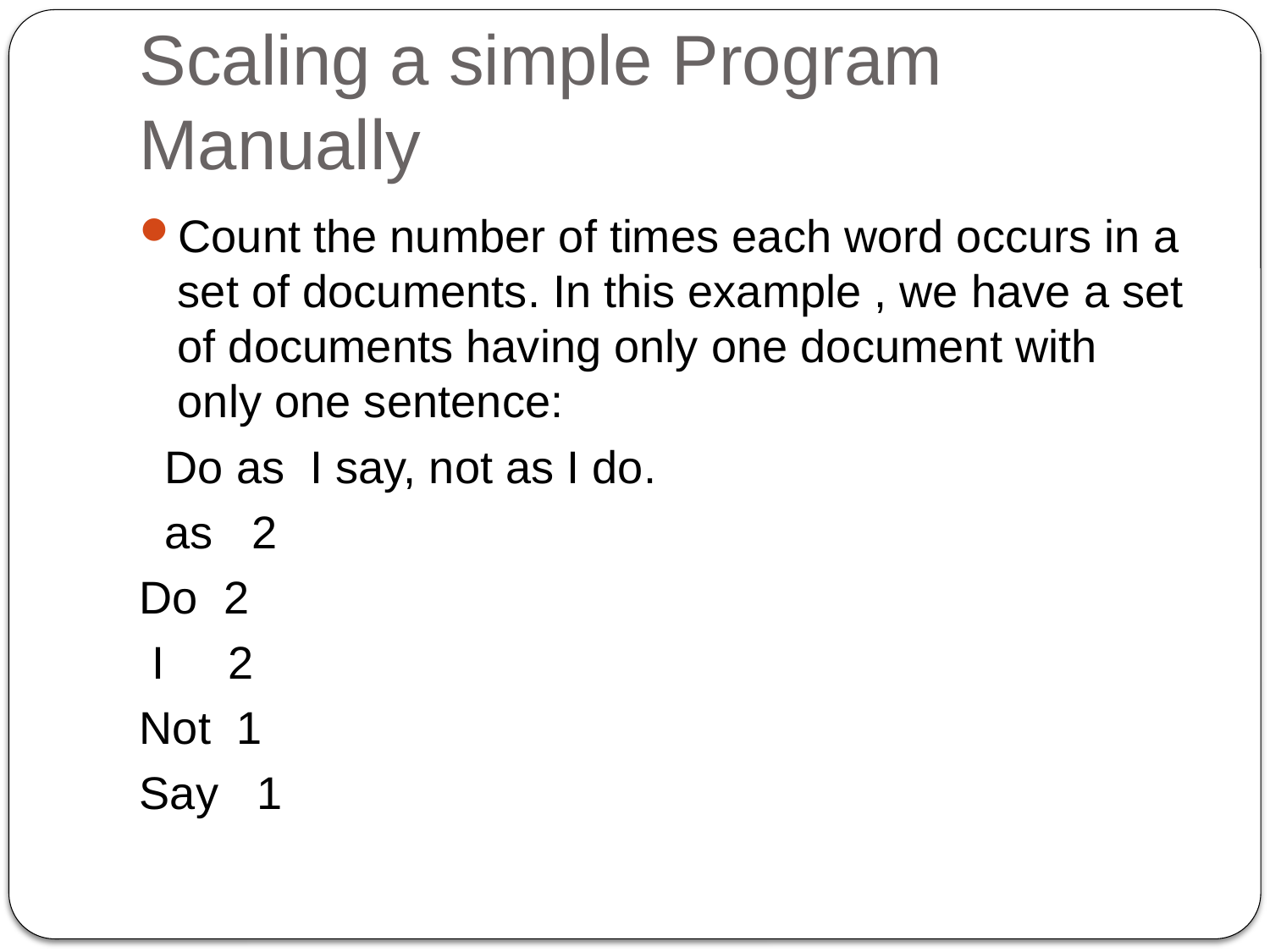

# Scaling a simple Program Manually
Count the number of times each word occurs in a set of documents. In this example , we have a set of documents having only one document with only one sentence:
  Do as  I say, not as I do.
  as   2
Do  2
 I     2
Not  1
Say   1